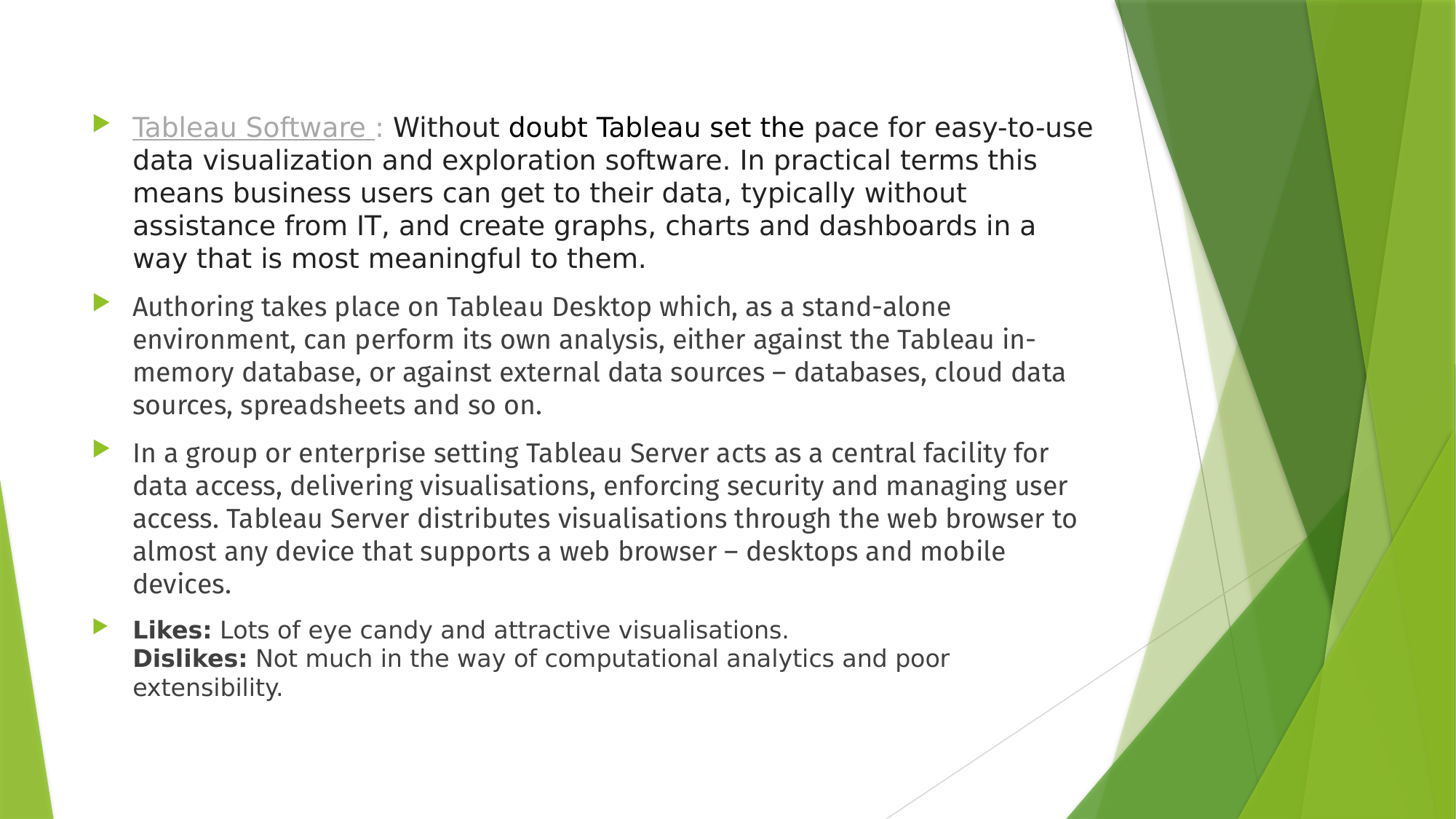

Tableau Software : Without doubt Tableau set the pace for easy-to-use data visualization and exploration software. In practical terms this means business users can get to their data, typically without assistance from IT, and create graphs, charts and dashboards in a way that is most meaningful to them.
Authoring takes place on Tableau Desktop which, as a stand-alone environment, can perform its own analysis, either against the Tableau in-memory database, or against external data sources – databases, cloud data sources, spreadsheets and so on.
In a group or enterprise setting Tableau Server acts as a central facility for data access, delivering visualisations, enforcing security and managing user access. Tableau Server distributes visualisations through the web browser to almost any device that supports a web browser – desktops and mobile devices.
Likes: Lots of eye candy and attractive visualisations.
Dislikes: Not much in the way of computational analytics and poor extensibility.